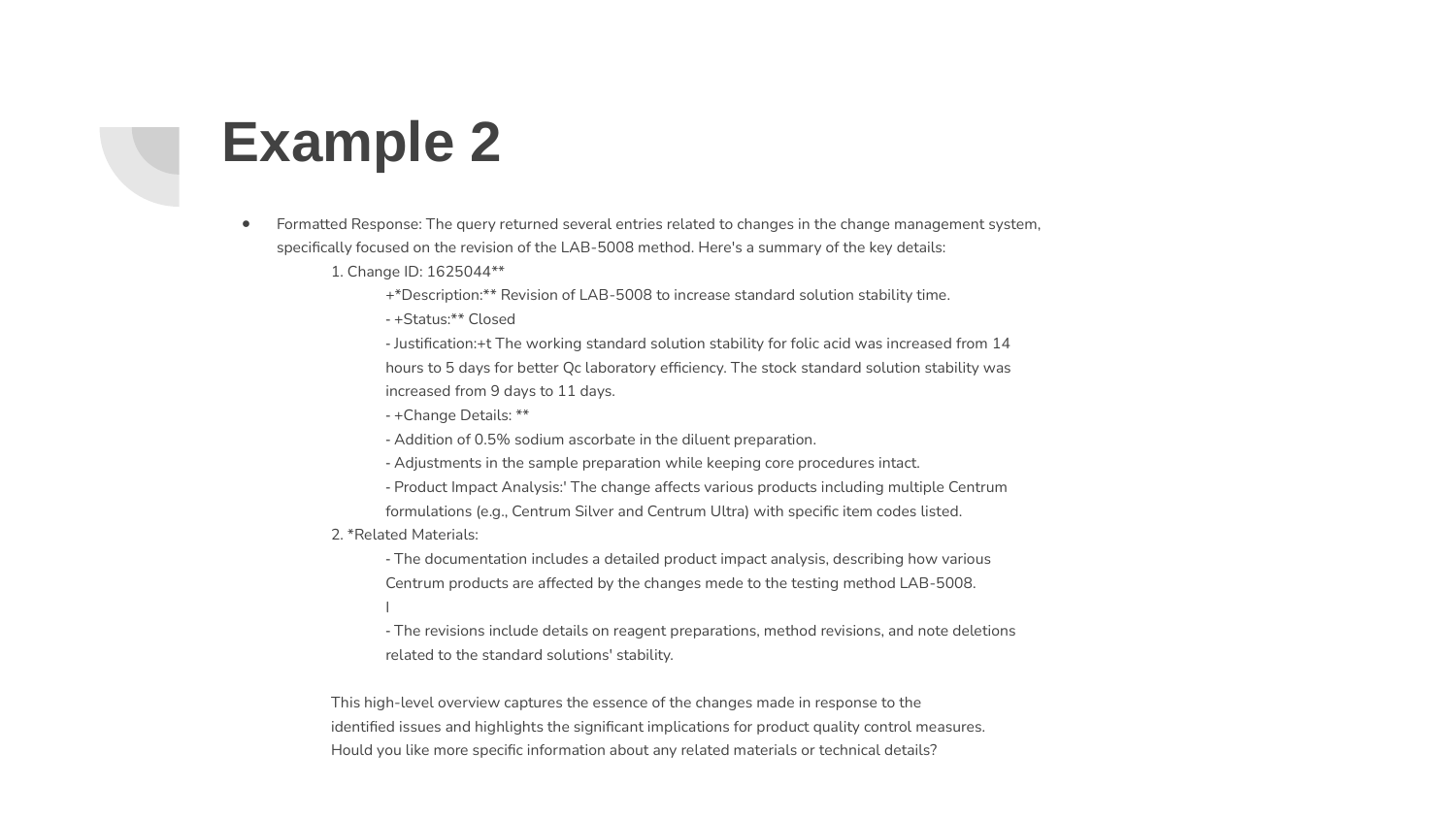

# Example 2
Formatted Response: The query returned several entries related to changes in the change management system,
specifically focused on the revision of the LAB-5008 method. Here's a summary of the key details:
1. Change ID: 1625044**
+*Description:** Revision of LAB-5008 to increase standard solution stability time.
⁃ +Status:** Closed
⁃ Justification:+t The working standard solution stability for folic acid was increased from 14
hours to 5 days for better Qc laboratory efficiency. The stock standard solution stability was
increased from 9 days to 11 days.
⁃ +Change Details: **
⁃ Addition of 0.5% sodium ascorbate in the diluent preparation.
⁃ Adjustments in the sample preparation while keeping core procedures intact.
⁃ Product Impact Analysis:' The change affects various products including multiple Centrum
formulations (e.g., Centrum Silver and Centrum Ultra) with specific item codes listed.
2. *Related Materials:
⁃ The documentation includes a detailed product impact analysis, describing how various
Centrum products are affected by the changes mede to the testing method LAB-5008.
I
⁃ The revisions include details on reagent preparations, method revisions, and note deletions
related to the standard solutions' stability.

This high-level overview captures the essence of the changes made in response to the
identified issues and highlights the significant implications for product quality control measures.
Hould you like more specific information about any related materials or technical details?